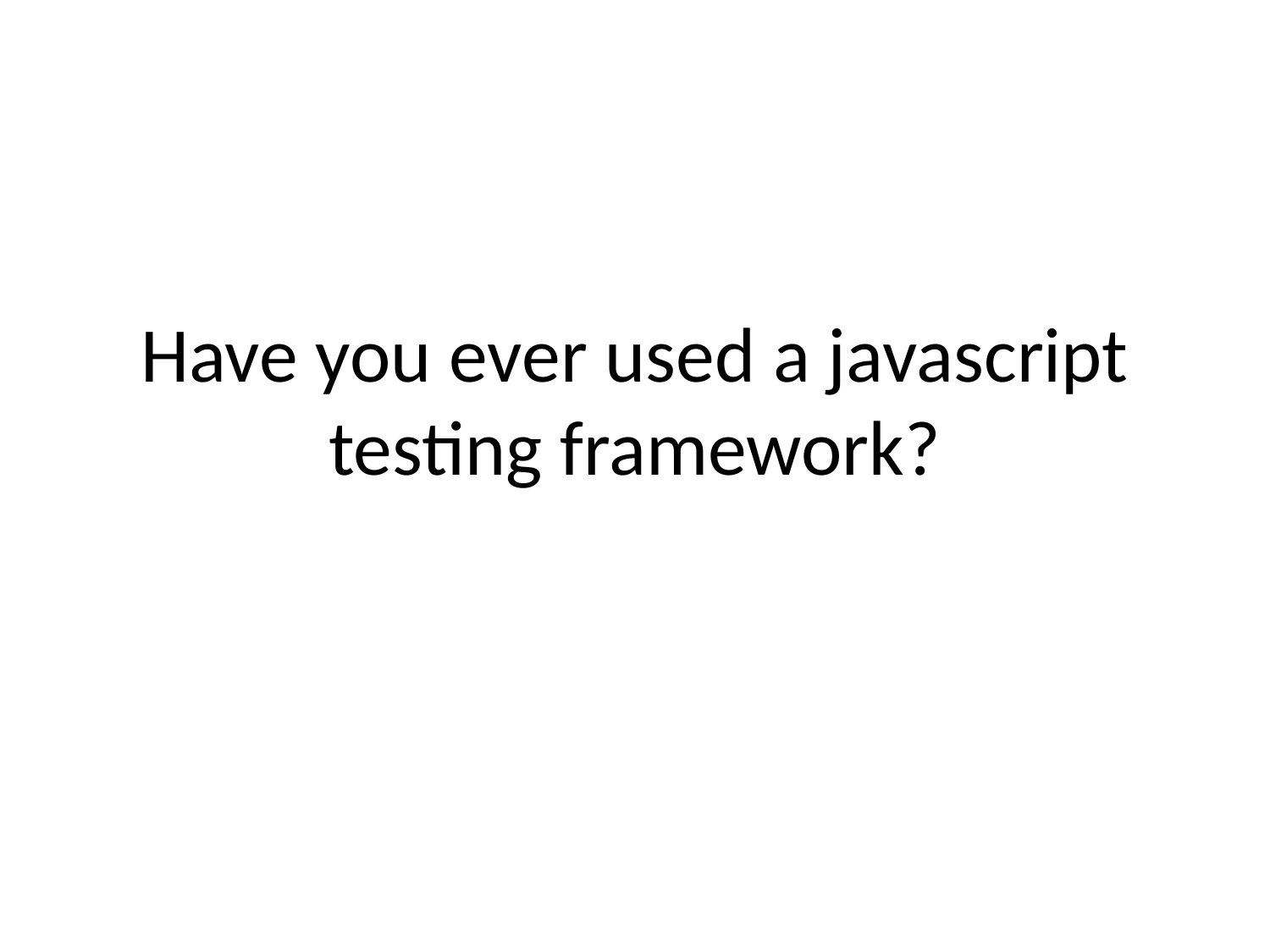

# Have you ever used a javascript testing framework?